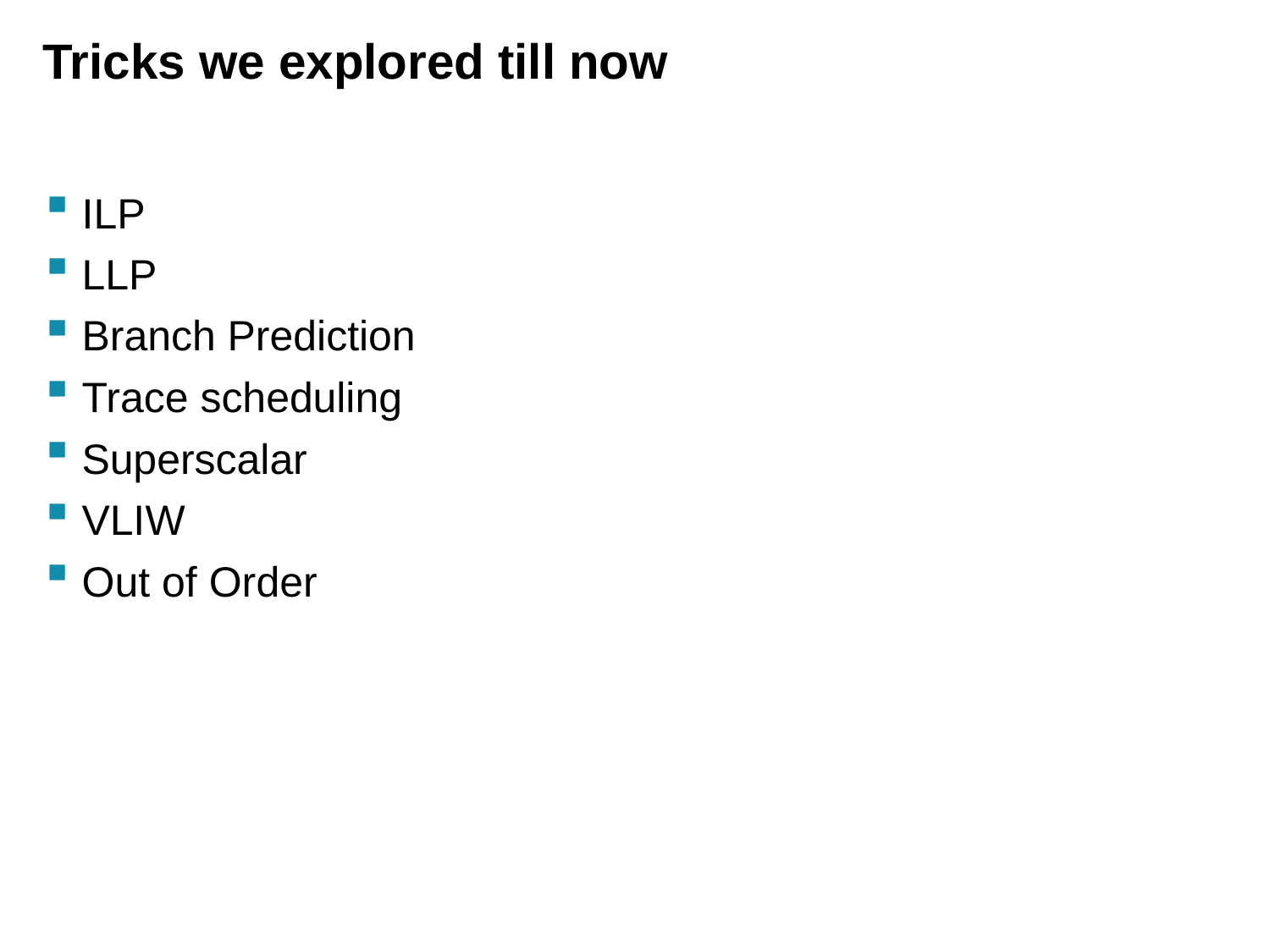

# Tricks we explored till now
ILP
LLP
Branch Prediction
Trace scheduling
Superscalar
VLIW
Out of Order